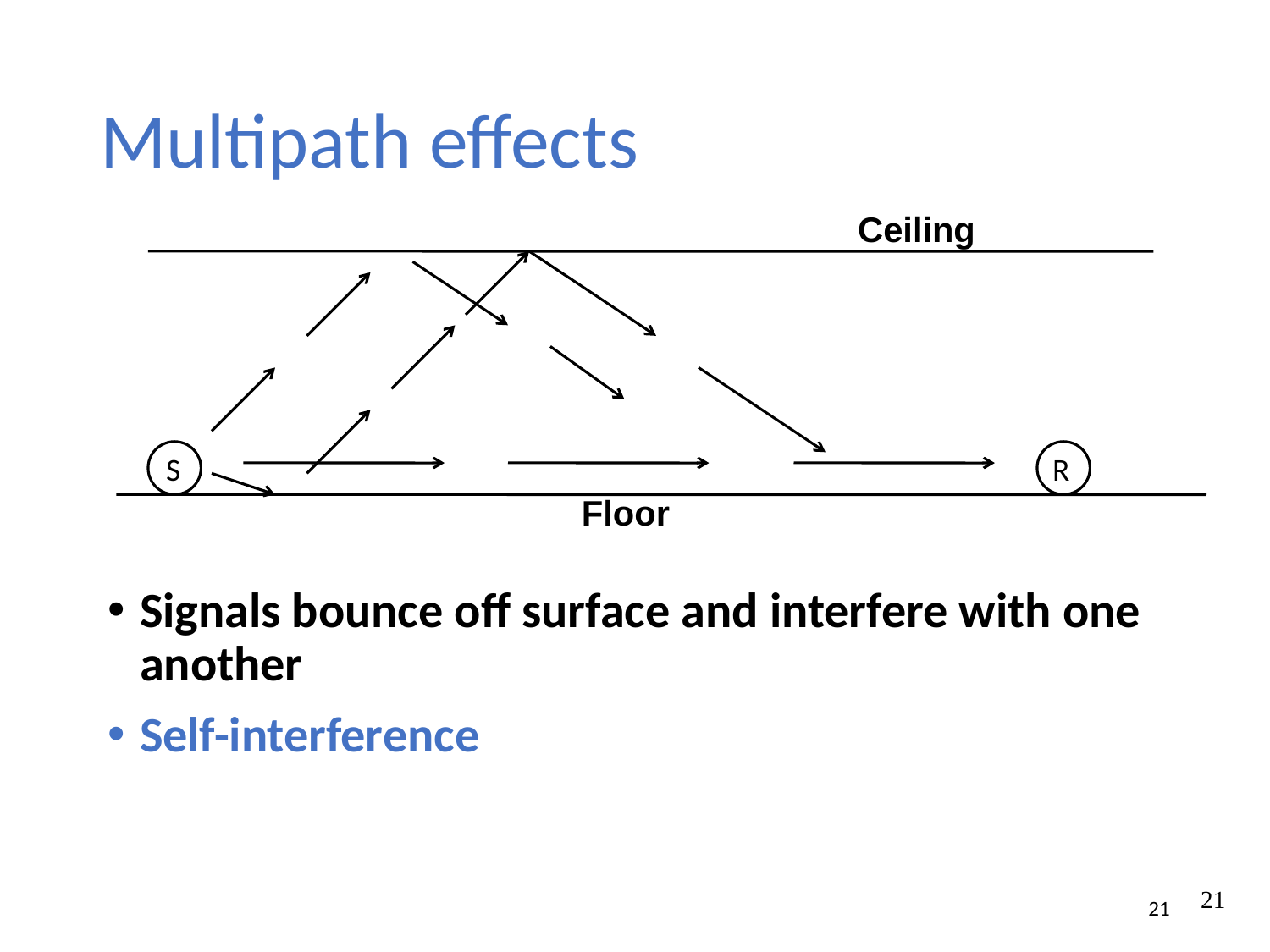

# Multipath effects
Ceiling
S
R
Floor
Signals bounce off surface and interfere with one another
Self-interference
21
21